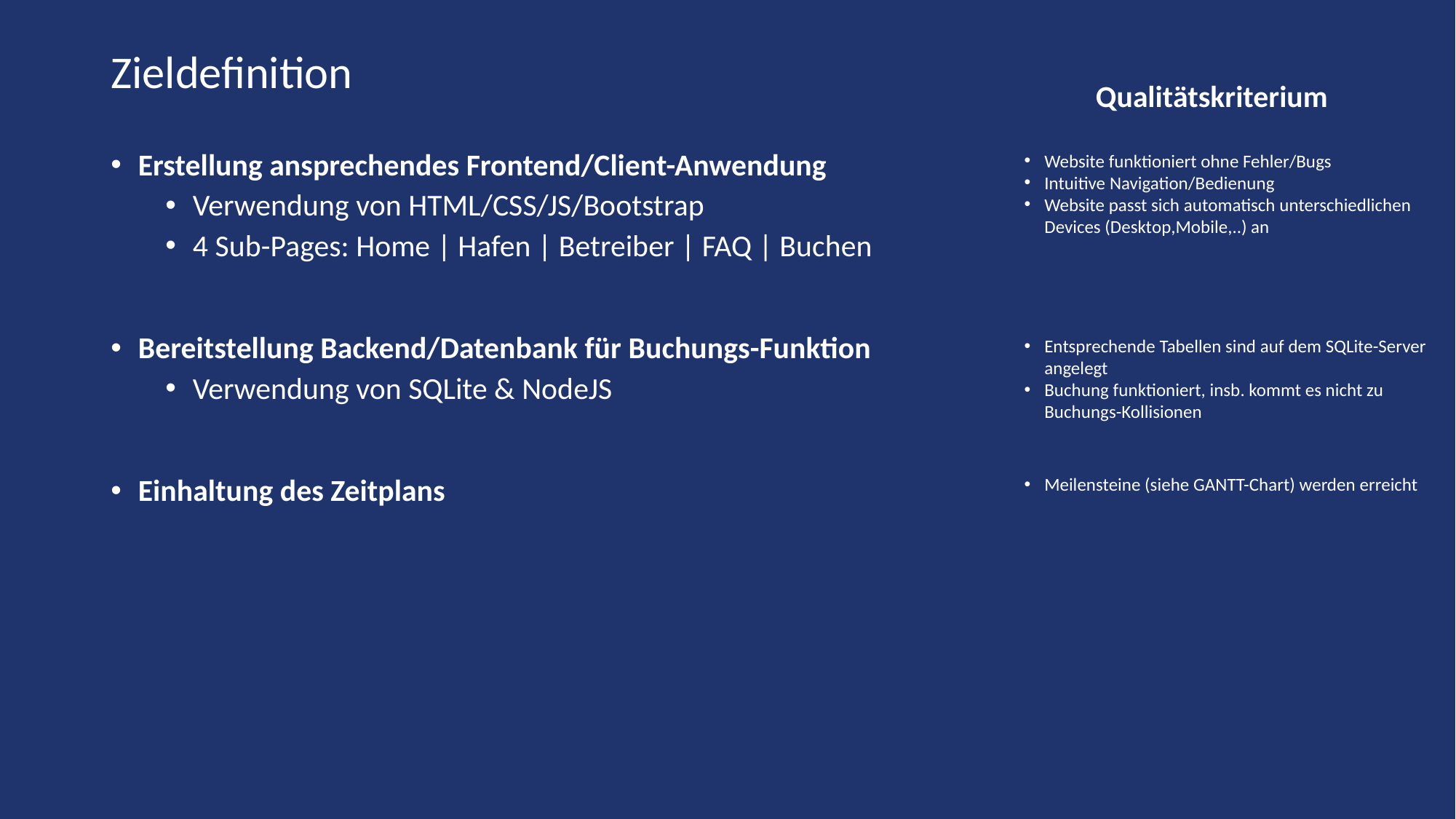

# Zieldefinition
Qualitätskriterium
Erstellung ansprechendes Frontend/Client-Anwendung
Verwendung von HTML/CSS/JS/Bootstrap
4 Sub-Pages: Home | Hafen | Betreiber | FAQ | Buchen

Bereitstellung Backend/Datenbank für Buchungs-Funktion
Verwendung von SQLite & NodeJS

Einhaltung des Zeitplans

Website funktioniert ohne Fehler/Bugs
Intuitive Navigation/Bedienung
Website passt sich automatisch unterschiedlichen Devices (Desktop,Mobile,..) an

Entsprechende Tabellen sind auf dem SQLite-Server angelegt
Buchung funktioniert, insb. kommt es nicht zu Buchungs-Kollisionen
Meilensteine (siehe GANTT-Chart) werden erreicht